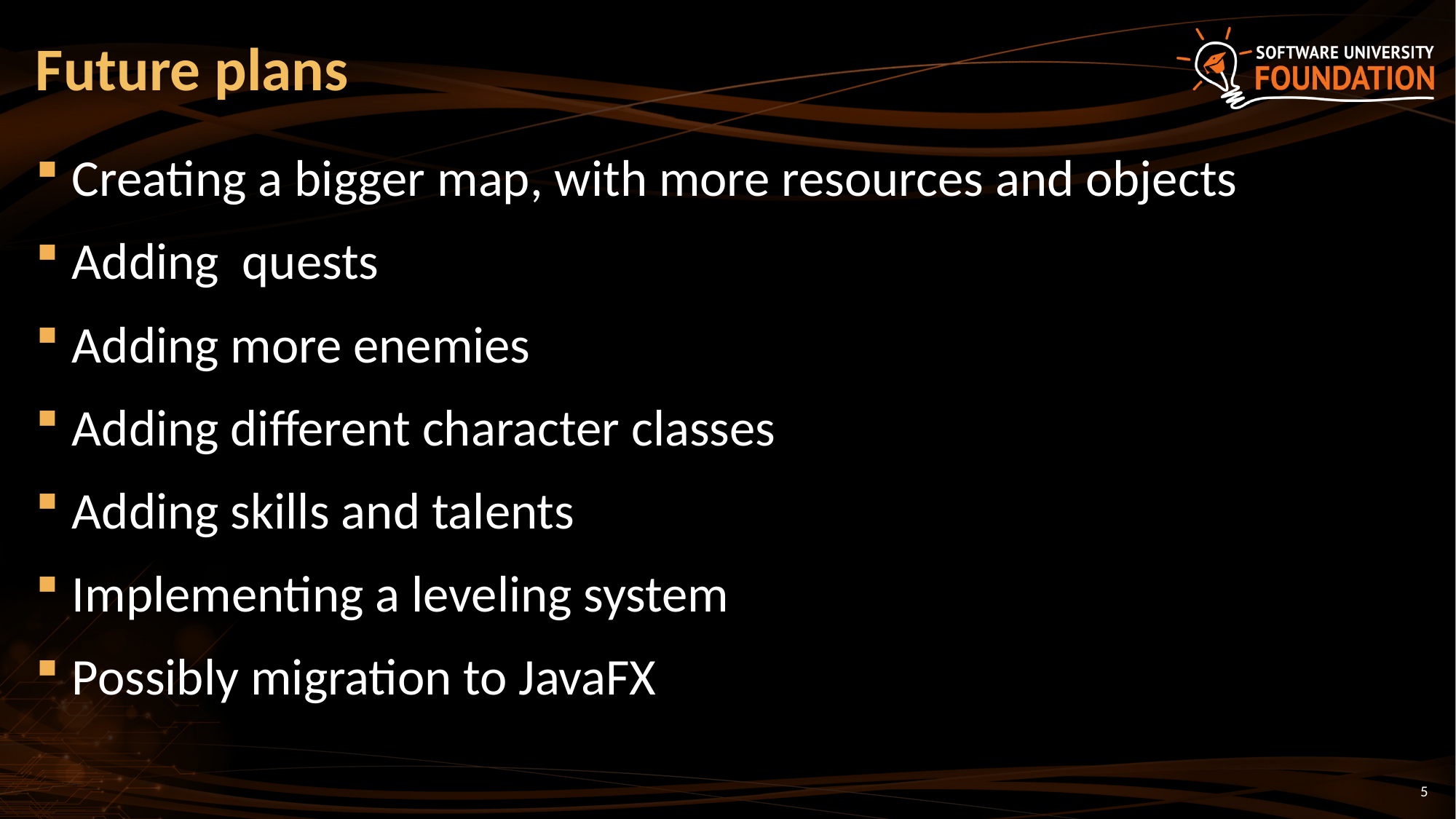

# Future plans
Creating a bigger map, with more resources and objects
Adding  quests
Adding more enemies
Adding different character classes
Adding skills and talents
Implementing a leveling system
Possibly migration to JavaFX
5